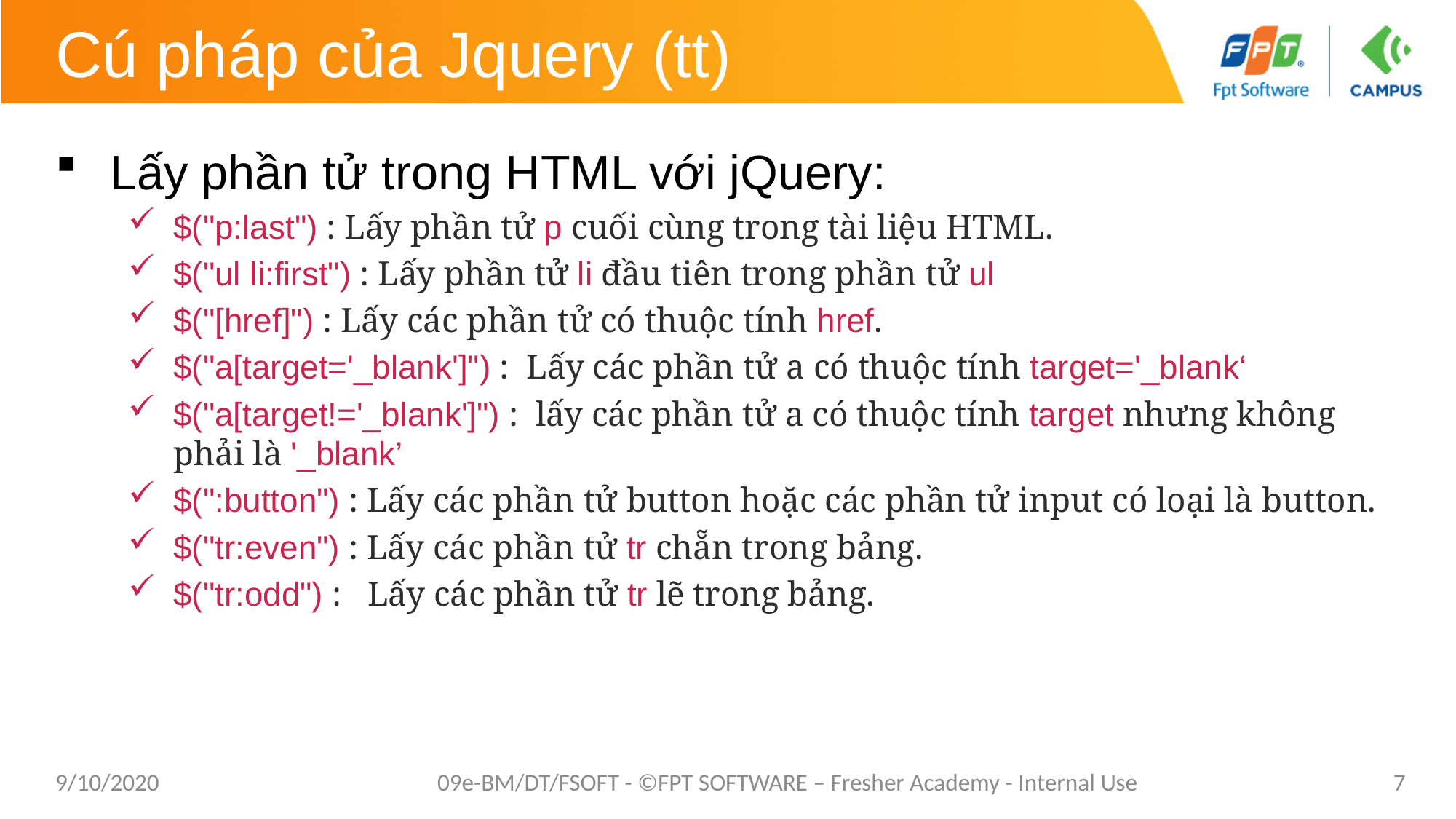

# Cú pháp của Jquery (tt)
Lấy phần tử trong HTML với jQuery:
$("p:last") : Lấy phần tử p cuối cùng trong tài liệu HTML.
$("ul li:first") : Lấy phần tử li đầu tiên trong phần tử ul
$("[href]") : Lấy các phần tử có thuộc tính href.
$("a[target='_blank']") :  Lấy các phần tử a có thuộc tính target='_blank‘
$("a[target!='_blank']") :  lấy các phần tử a có thuộc tính target nhưng không phải là '_blank’
$(":button") : Lấy các phần tử button hoặc các phần tử input có loại là button.
$("tr:even") : Lấy các phần tử tr chẵn trong bảng.
$("tr:odd") :   Lấy các phần tử tr lẽ trong bảng.

9/10/2020
09e-BM/DT/FSOFT - ©FPT SOFTWARE – Fresher Academy - Internal Use
7